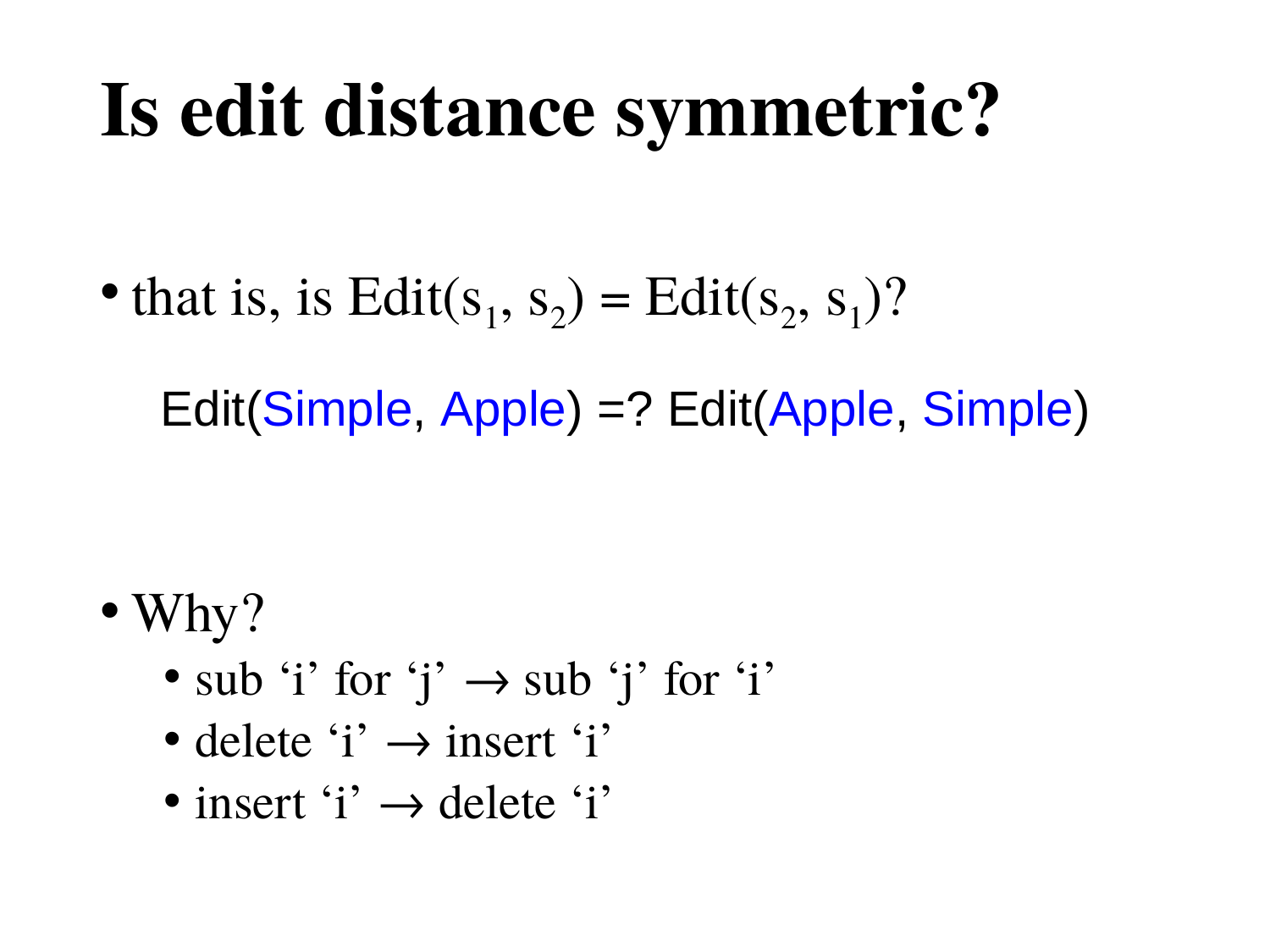

# Is edit distance symmetric?
that is, is Edit(s1, s2) = Edit(s2, s1)?

Why?
sub ‘i’ for ‘j’ → sub ‘j’ for ‘i’
delete ‘i’ → insert ‘i’
insert ‘i’ → delete ‘i’
Edit(Simple, Apple) =? Edit(Apple, Simple)